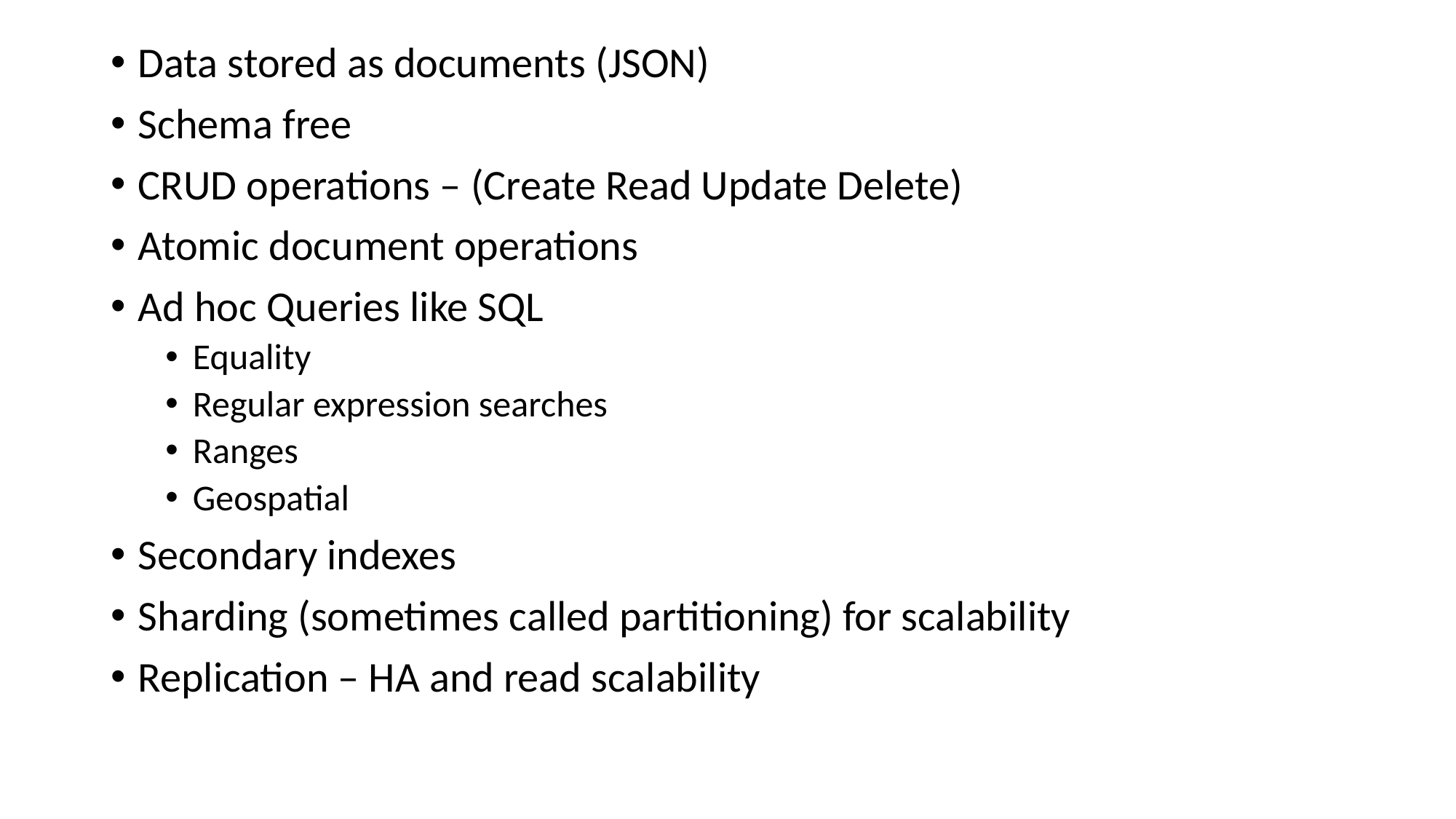

Data stored as documents (JSON)
Schema free
CRUD operations – (Create Read Update Delete)
Atomic document operations
Ad hoc Queries like SQL
Equality
Regular expression searches
Ranges
Geospatial
Secondary indexes
Sharding (sometimes called partitioning) for scalability
Replication – HA and read scalability